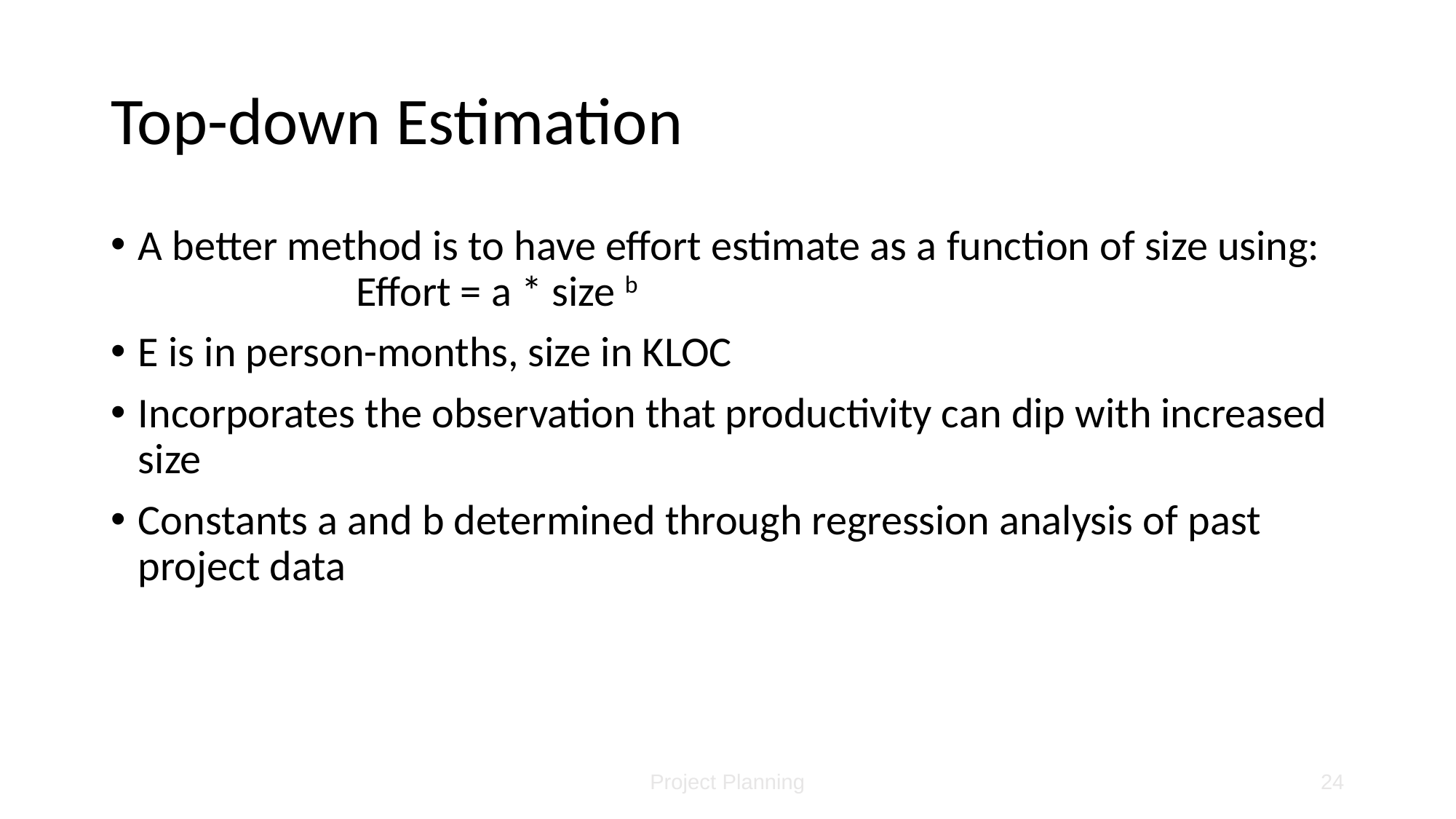

# Top-down Estimation
A better method is to have effort estimate as a function of size using:
		Effort = a * size b
E is in person-months, size in KLOC
Incorporates the observation that productivity can dip with increased size
Constants a and b determined through regression analysis of past project data
Project Planning
24